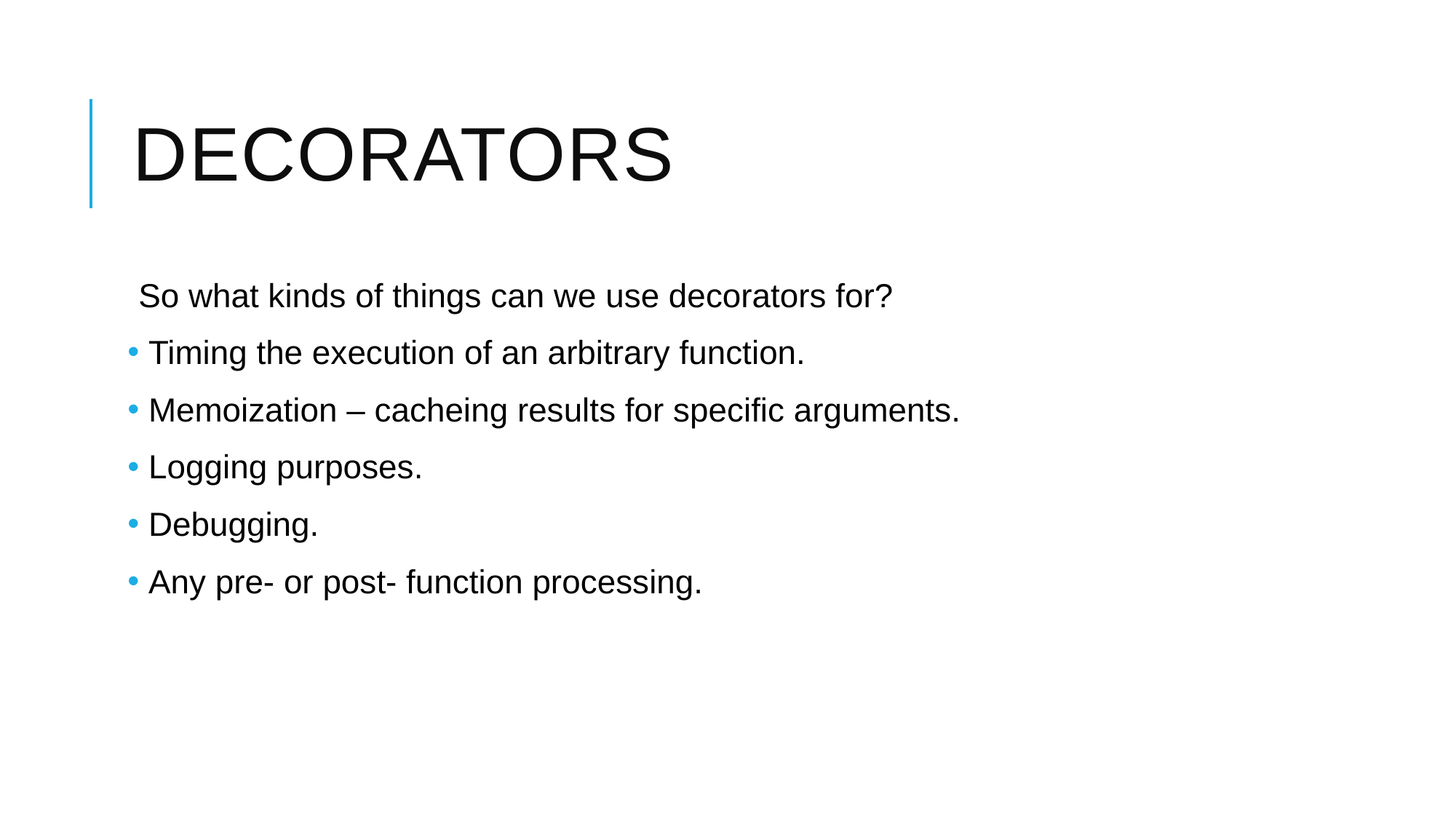

# Decorators
So what kinds of things can we use decorators for?
 Timing the execution of an arbitrary function.
 Memoization – cacheing results for specific arguments.
 Logging purposes.
 Debugging.
 Any pre- or post- function processing.